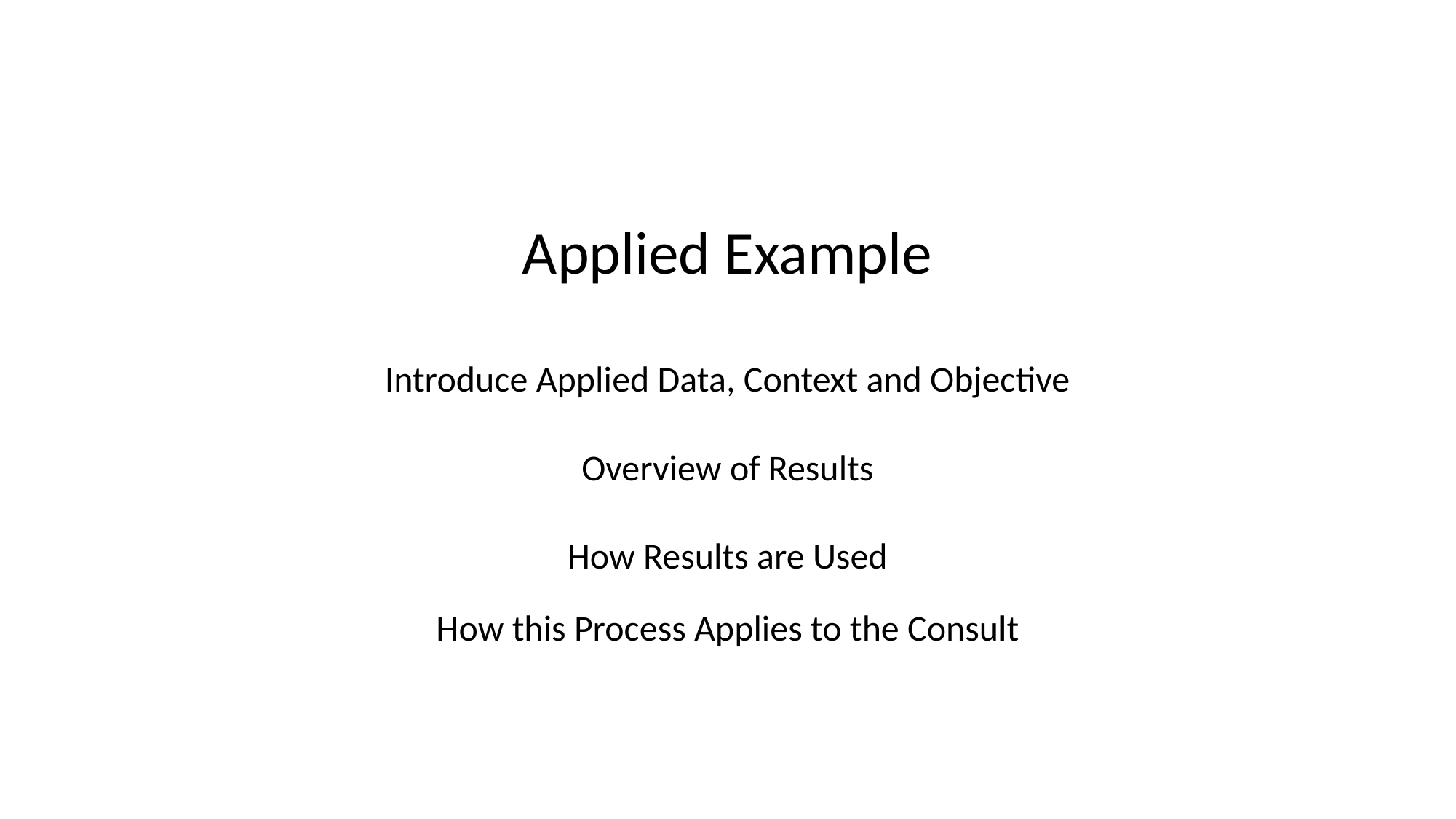

Applied Example
Introduce Applied Data, Context and Objective
Overview of Results
How Results are Used
How this Process Applies to the Consult